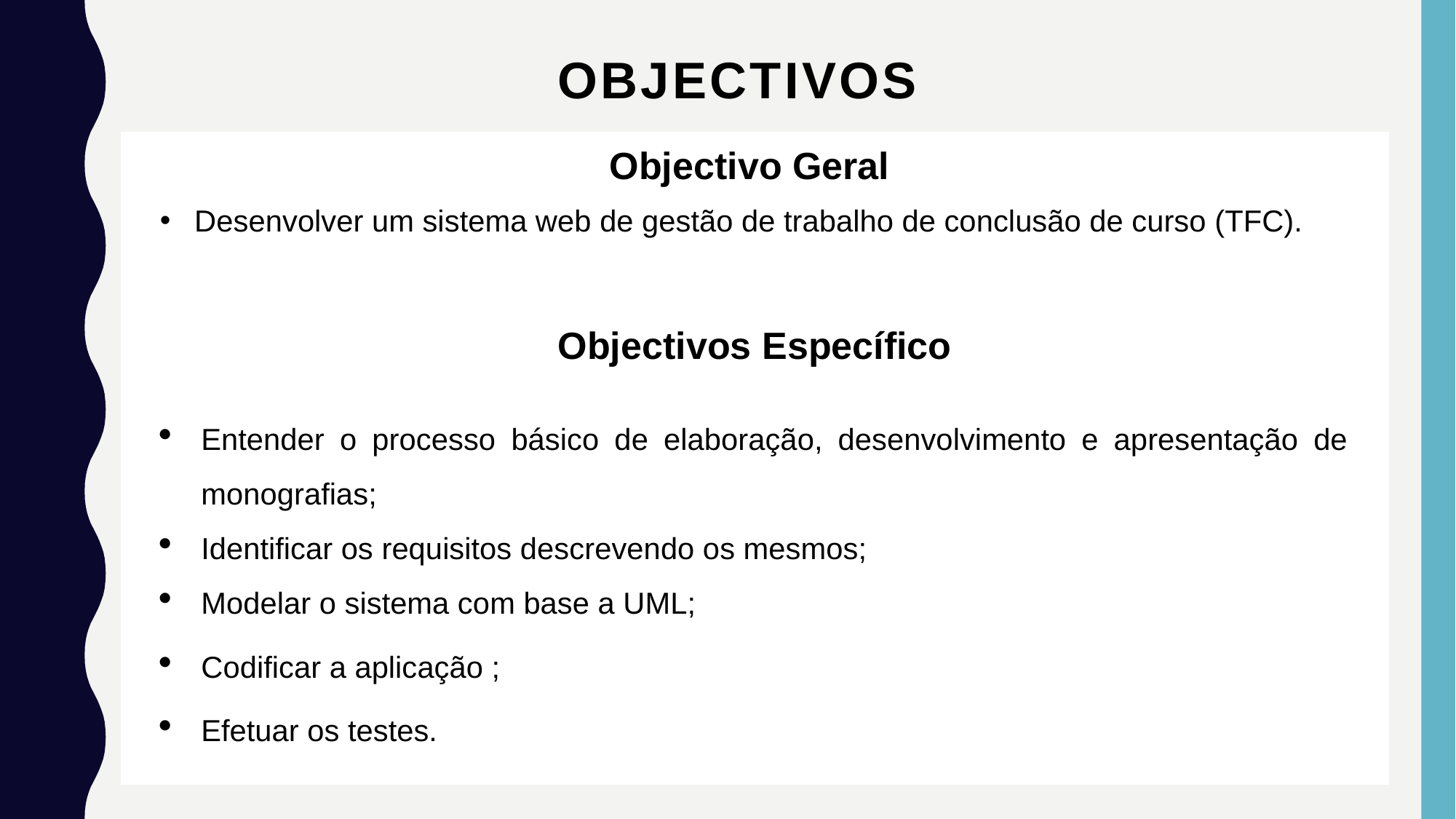

# OBJECTIVOS
Objectivo Geral

Objectivos Específico

Desenvolver um sistema web de gestão de trabalho de conclusão de curso (TFC).
Entender o processo básico de elaboração, desenvolvimento e apresentação de monografias;
Identificar os requisitos descrevendo os mesmos;
Modelar o sistema com base a UML;
Codificar a aplicação ;
Efetuar os testes.